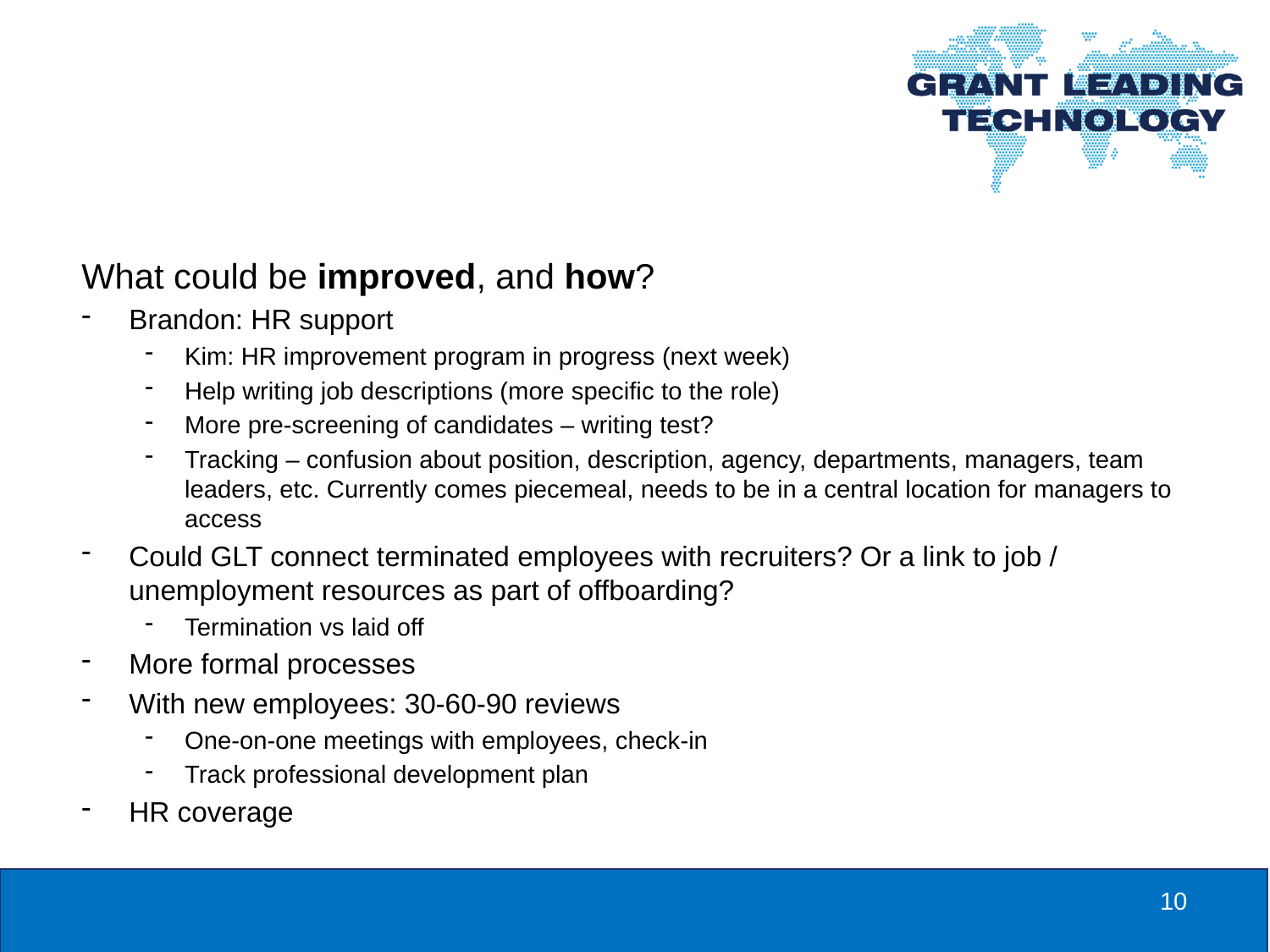

What could be improved, and how?
Brandon: HR support
Kim: HR improvement program in progress (next week)
Help writing job descriptions (more specific to the role)
More pre-screening of candidates – writing test?
Tracking – confusion about position, description, agency, departments, managers, team leaders, etc. Currently comes piecemeal, needs to be in a central location for managers to access
Could GLT connect terminated employees with recruiters? Or a link to job / unemployment resources as part of offboarding?
Termination vs laid off
More formal processes
With new employees: 30-60-90 reviews
One-on-one meetings with employees, check-in
Track professional development plan
HR coverage